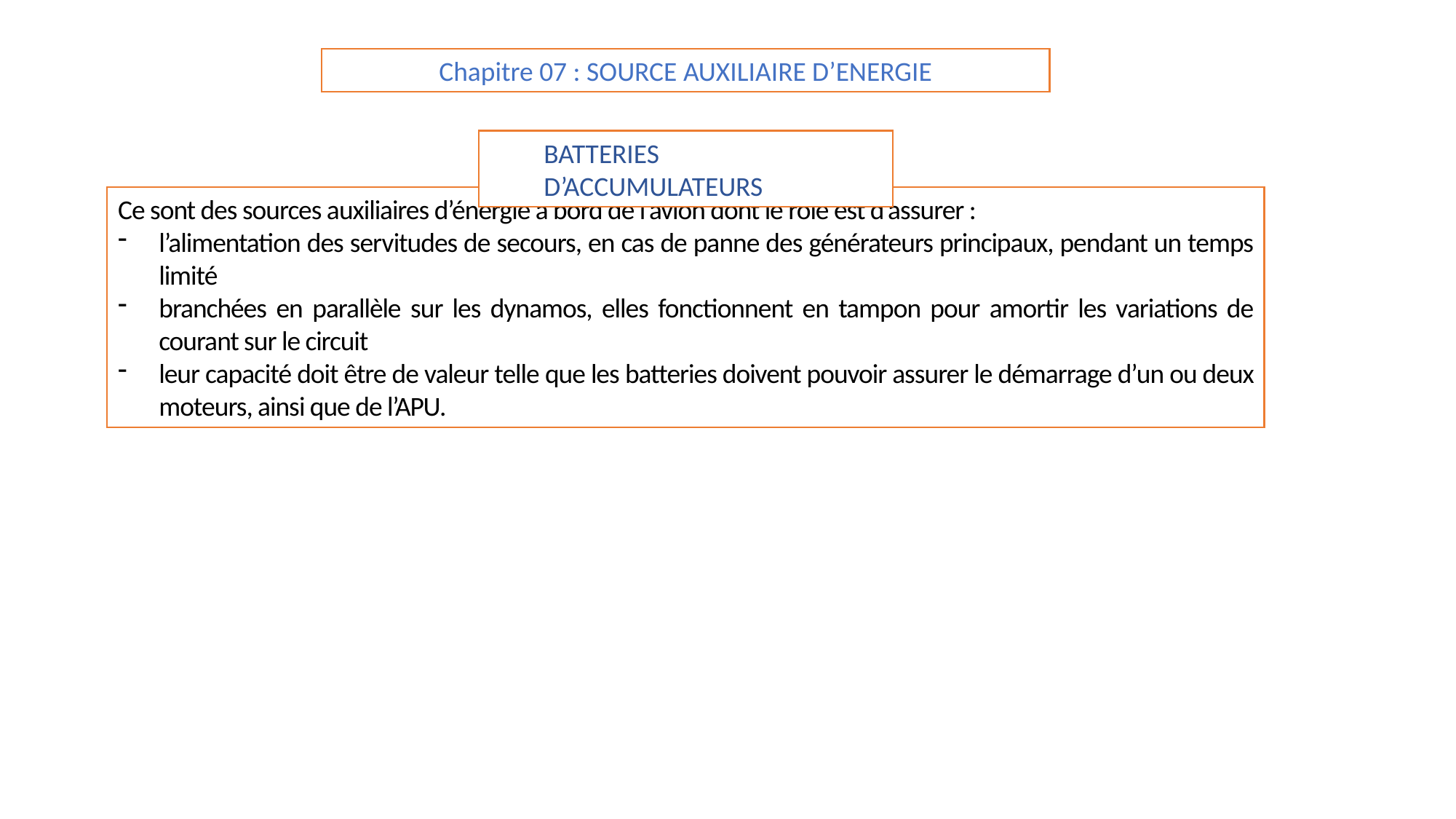

Chapitre 07 : SOURCE AUXILIAIRE D’ENERGIE
BATTERIES D’ACCUMULATEURS
Ce sont des sources auxiliaires d’énergie à bord de l’avion dont le rôle est d’assurer :
l’alimentation des servitudes de secours, en cas de panne des générateurs principaux, pendant un temps limité
branchées en parallèle sur les dynamos, elles fonctionnent en tampon pour amortir les variations de courant sur le circuit
leur capacité doit être de valeur telle que les batteries doivent pouvoir assurer le démarrage d’un ou deux moteurs, ainsi que de l’APU.